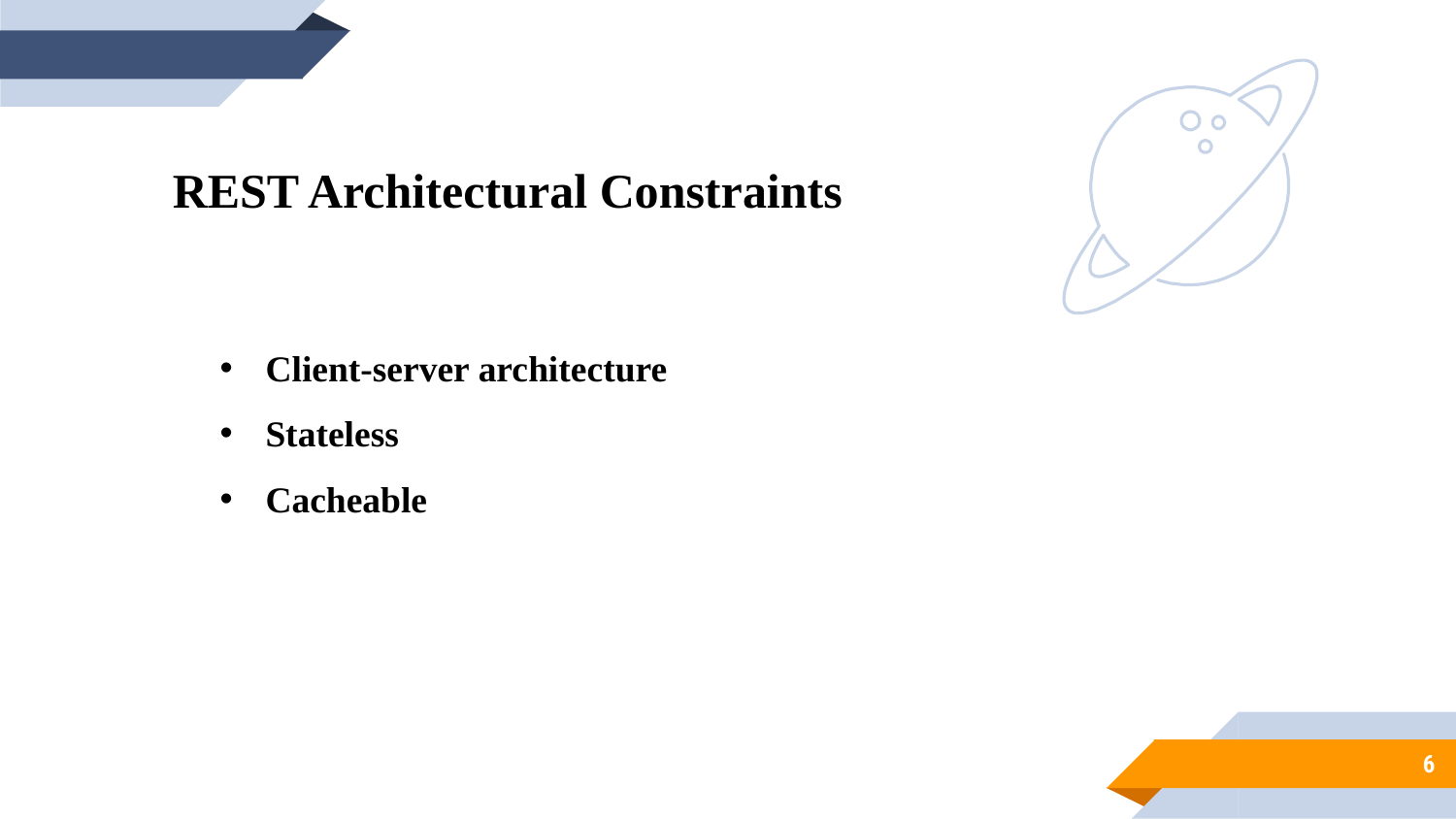

REST Architectural Constraints
Client-server architecture
Stateless
Cacheable

6